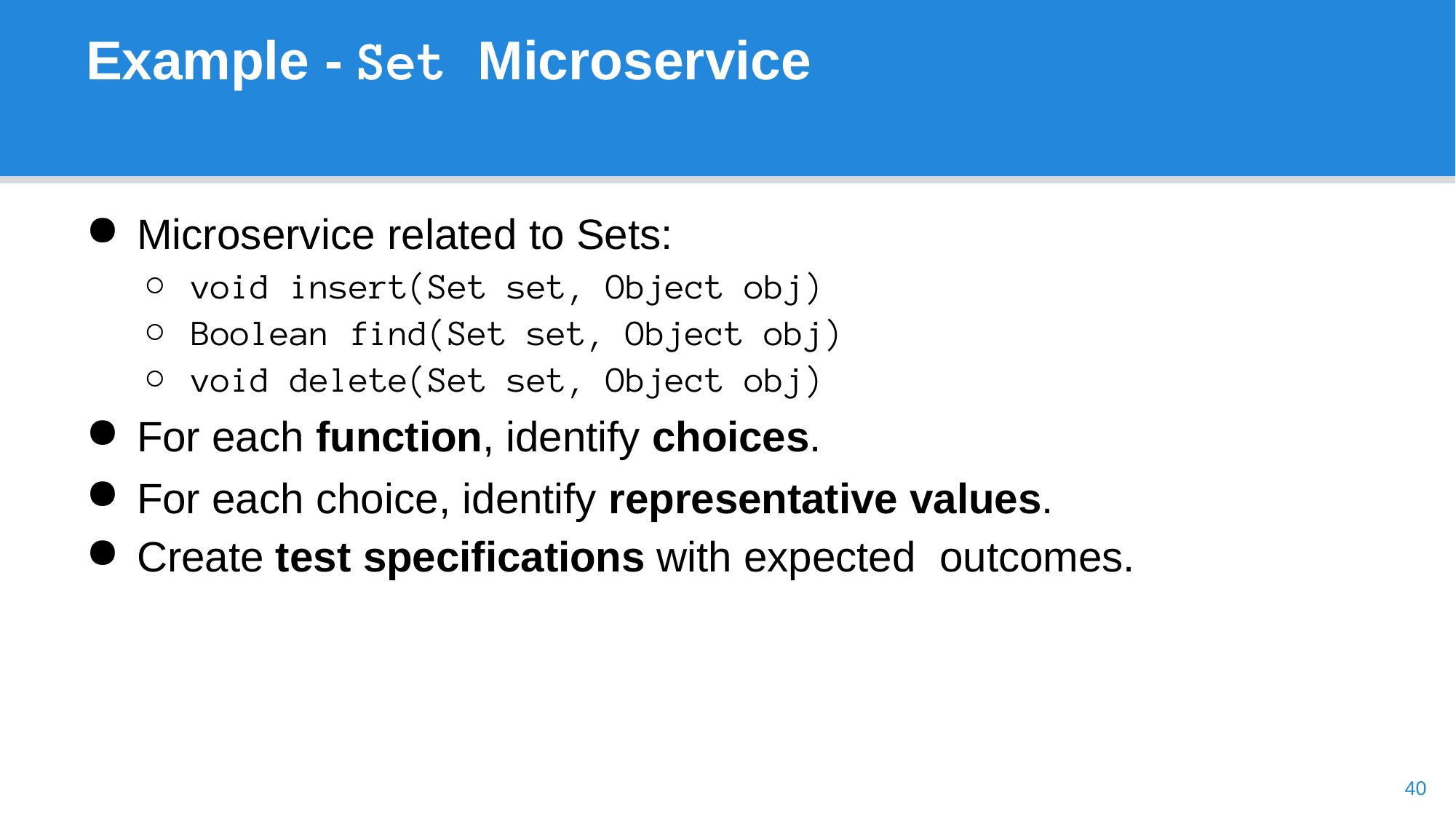

# Example - Set Microservice
Microservice related to Sets:
void insert(Set set, Object obj)
Boolean find(Set set, Object obj)
void delete(Set set, Object obj)
For each function, identify choices.
For each choice, identify representative values.
Create test specifications with expected  outcomes.

40